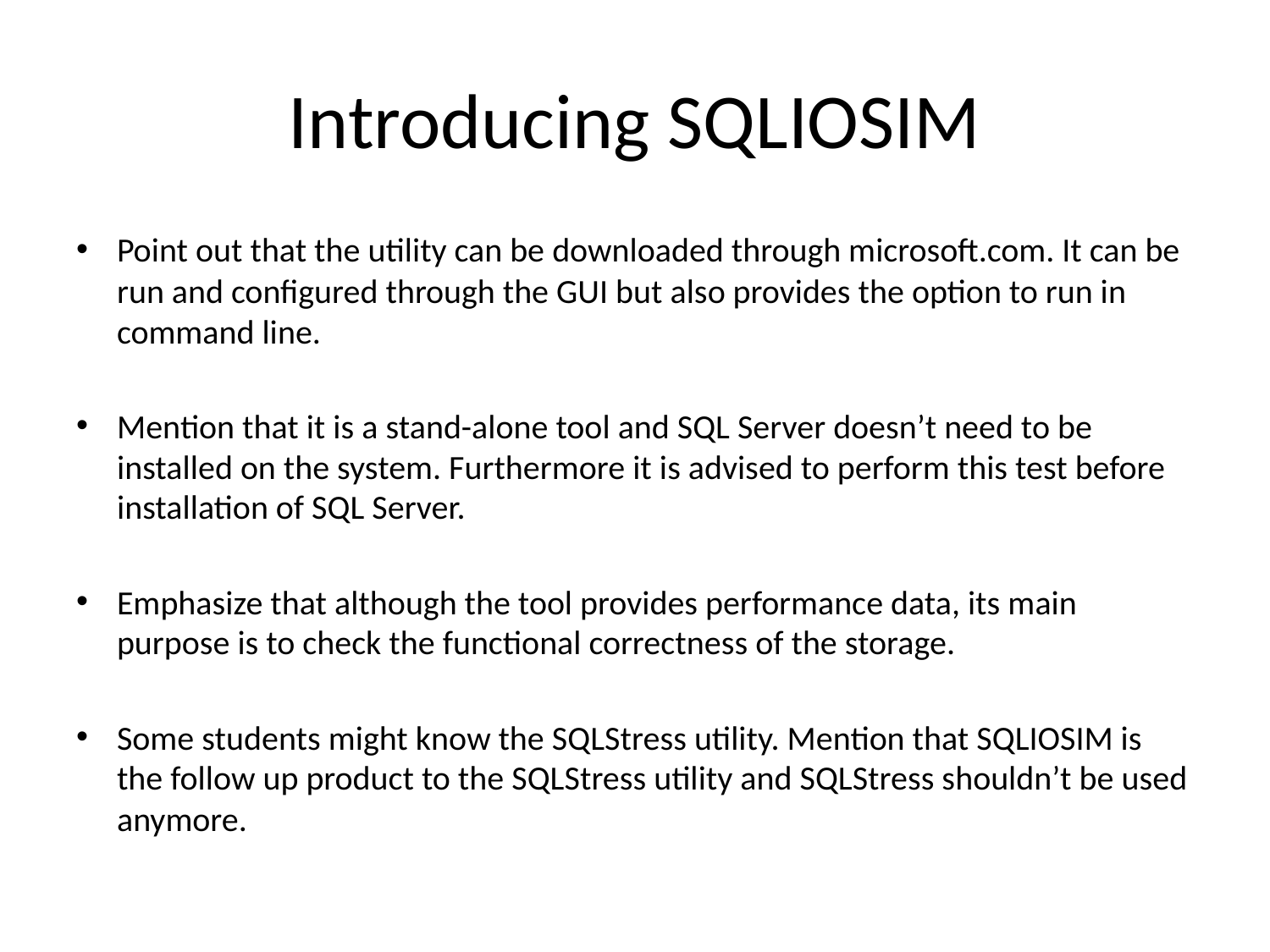

# Introducing SQLIOSIM
Point out that the utility can be downloaded through microsoft.com. It can be run and configured through the GUI but also provides the option to run in command line.

Mention that it is a stand-alone tool and SQL Server doesn’t need to be installed on the system. Furthermore it is advised to perform this test before installation of SQL Server.

Emphasize that although the tool provides performance data, its main purpose is to check the functional correctness of the storage.

Some students might know the SQLStress utility. Mention that SQLIOSIM is the follow up product to the SQLStress utility and SQLStress shouldn’t be used anymore.